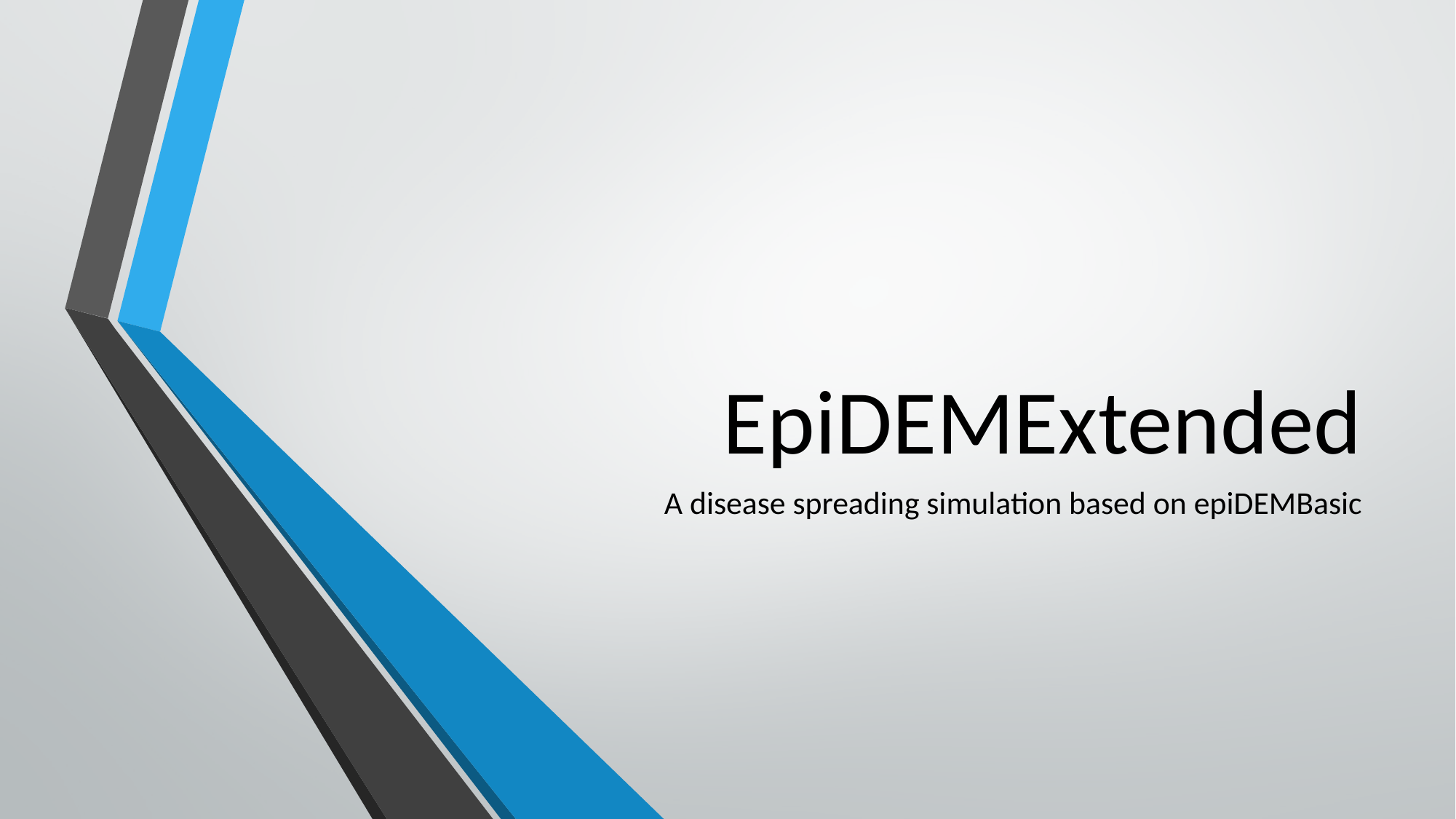

# EpiDEMExtended
A disease spreading simulation based on epiDEMBasic